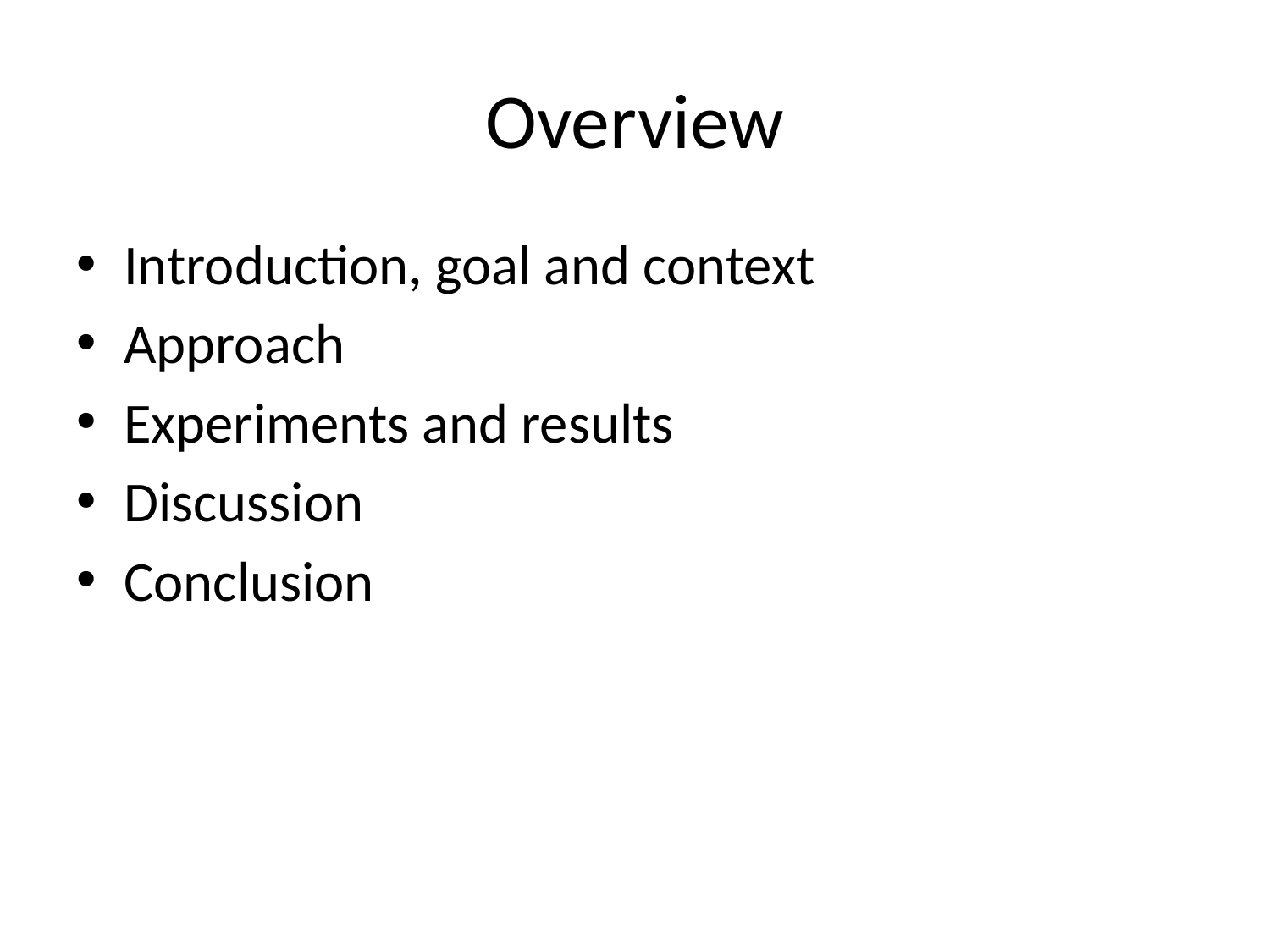

# Overview
Introduction, goal and context
Approach
Experiments and results
Discussion
Conclusion